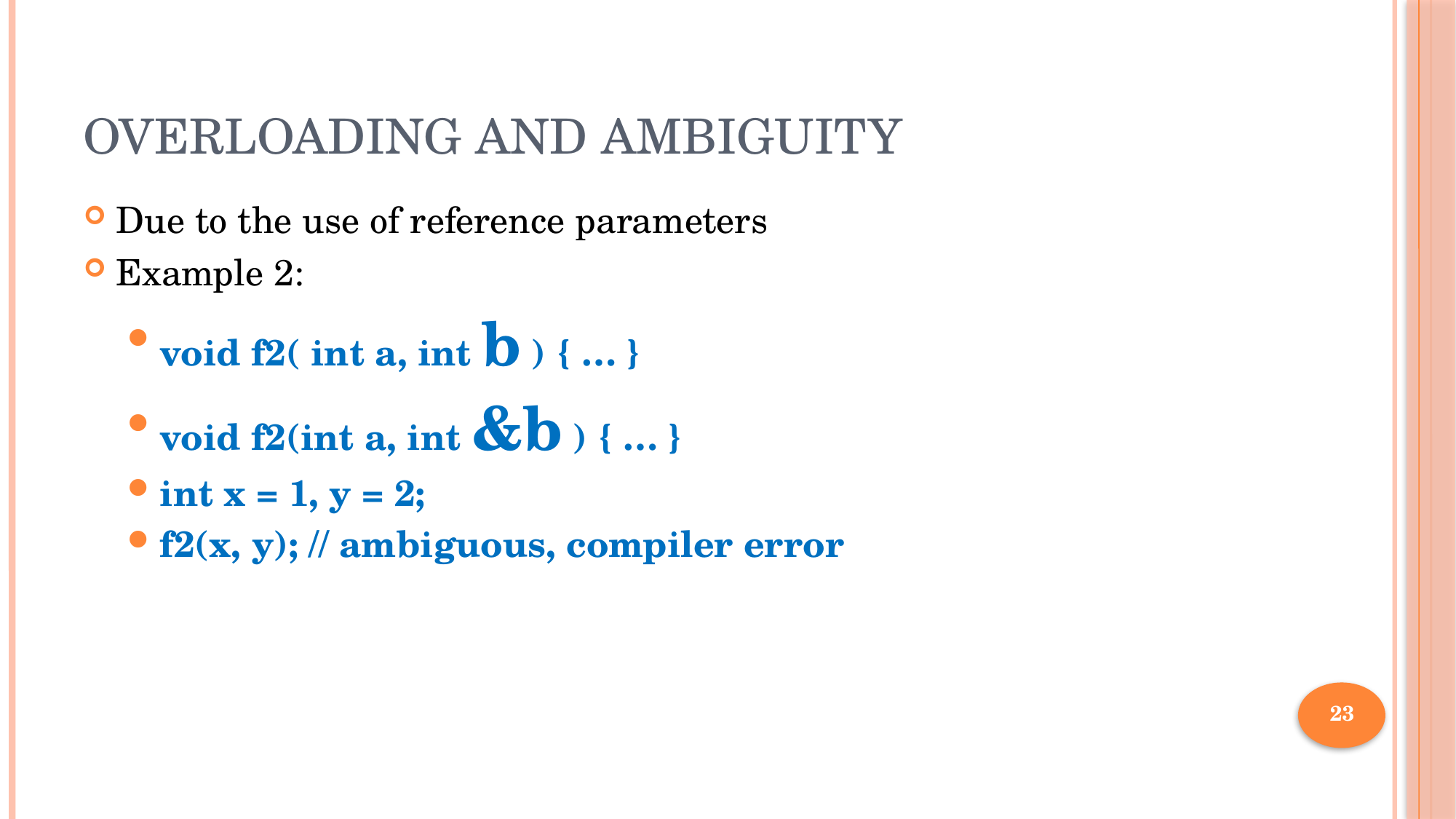

# Overloading and Ambiguity
Due to the use of reference parameters
Example 2:
void f2( int a, int b ) { … }
void f2(int a, int &b ) { … }
int x = 1, y = 2;
f2(x, y); // ambiguous, compiler error
23